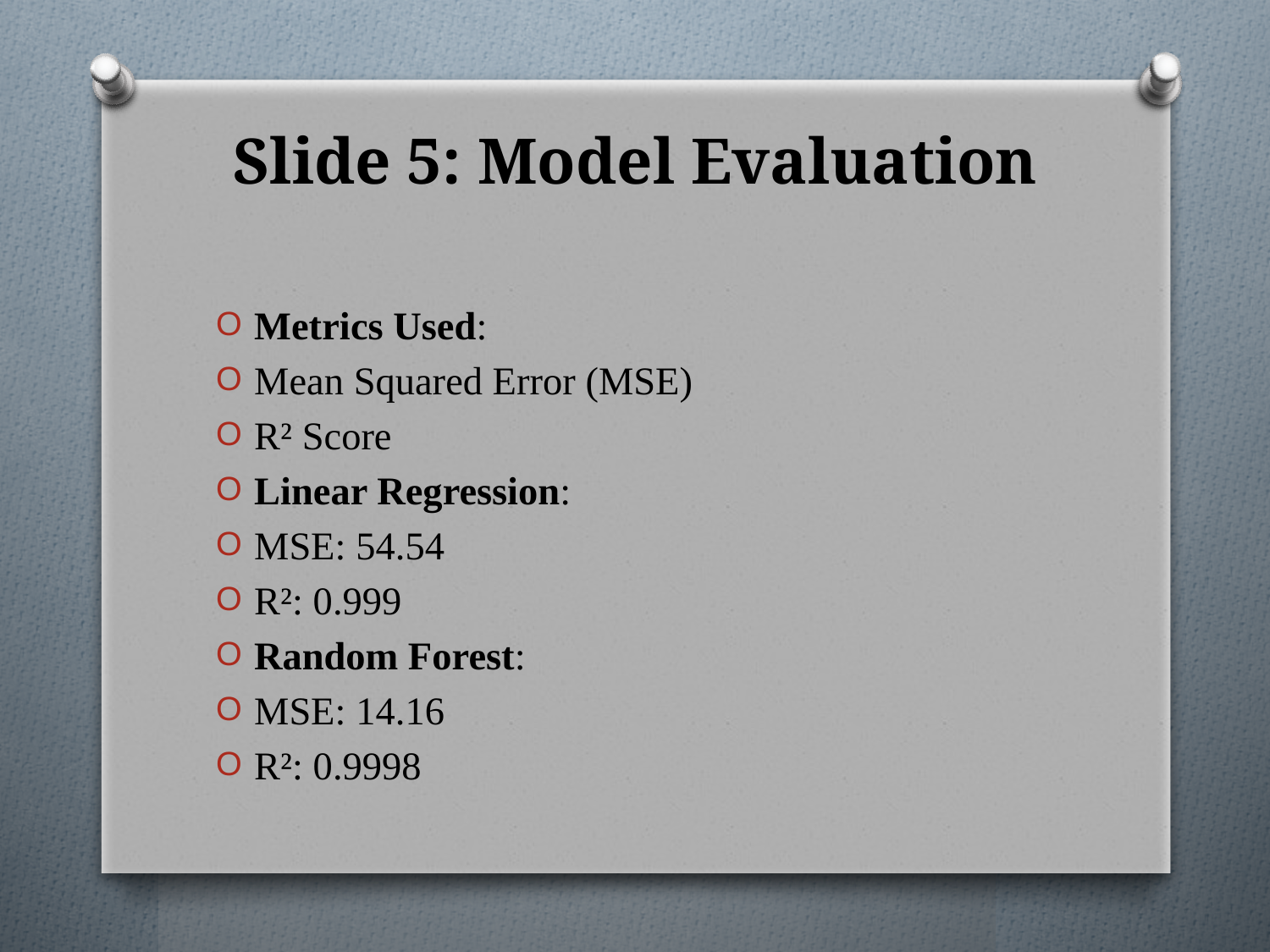

# Slide 5: Model Evaluation
Metrics Used:
Mean Squared Error (MSE)
R² Score
Linear Regression:
MSE: 54.54
R²: 0.999
Random Forest:
MSE: 14.16
R²: 0.9998